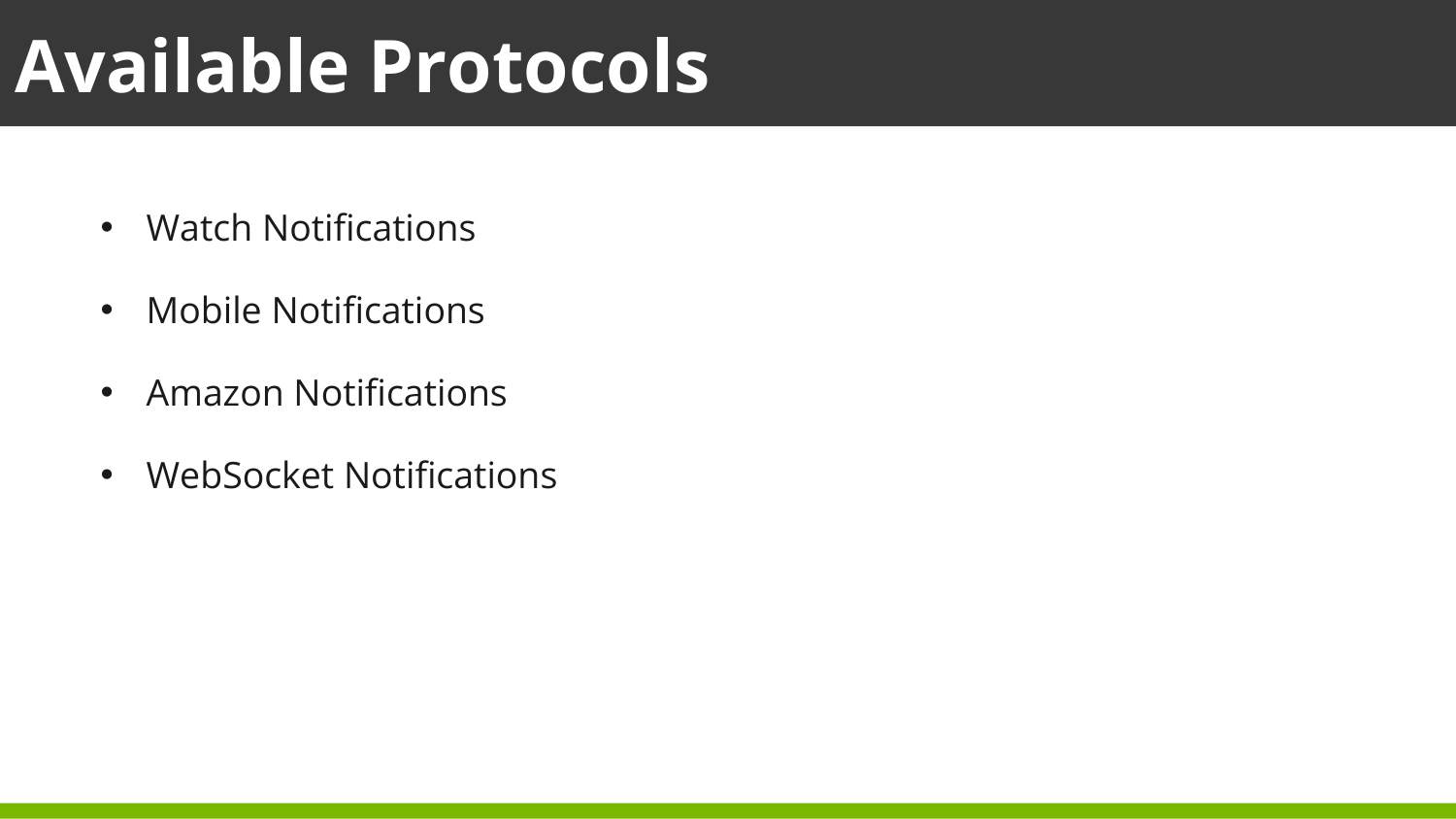

Available Protocols
Watch Notifications
Mobile Notifications
Amazon Notifications
WebSocket Notifications